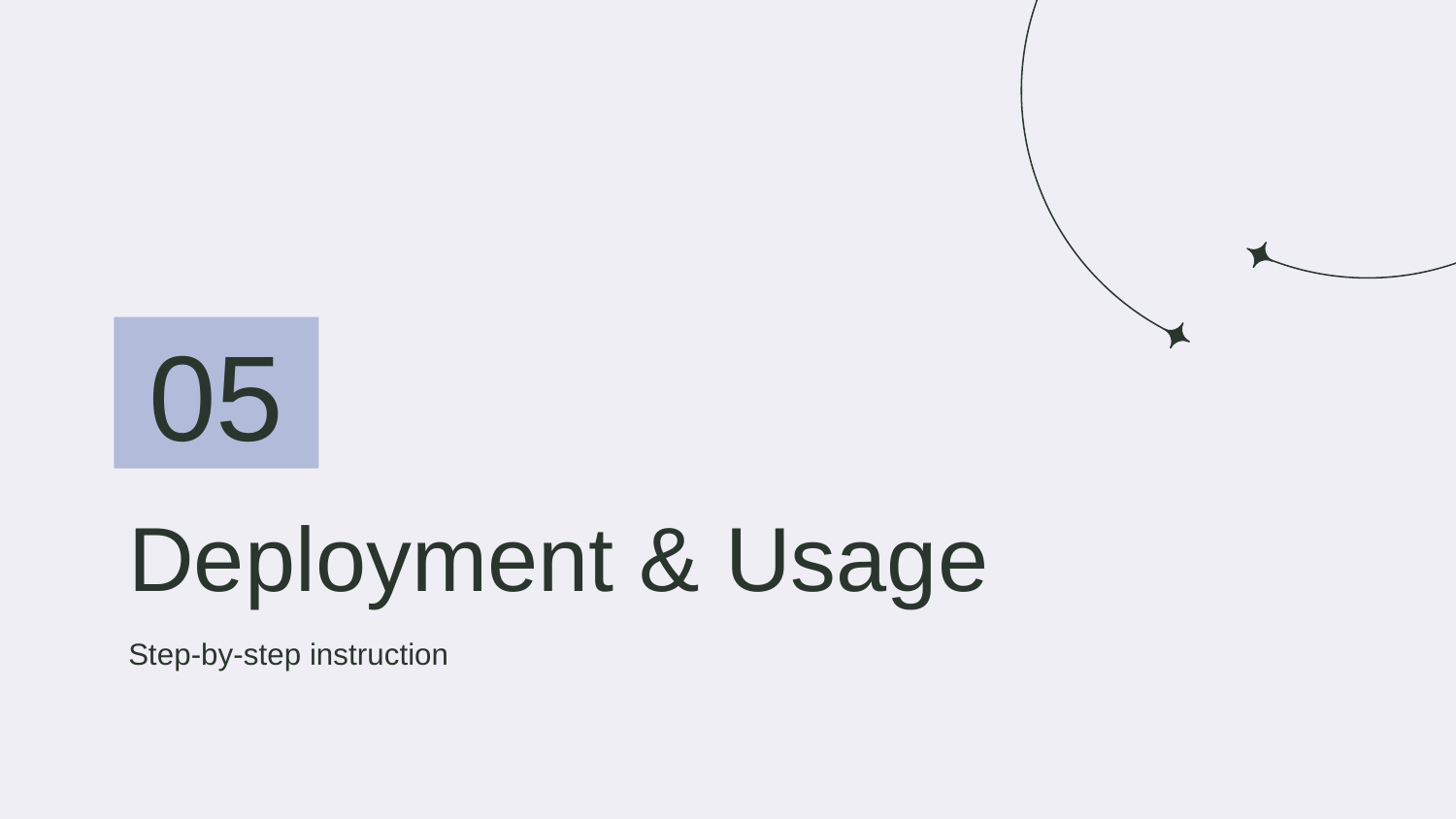

05

# Deployment & Usage
Step-by-step instruction